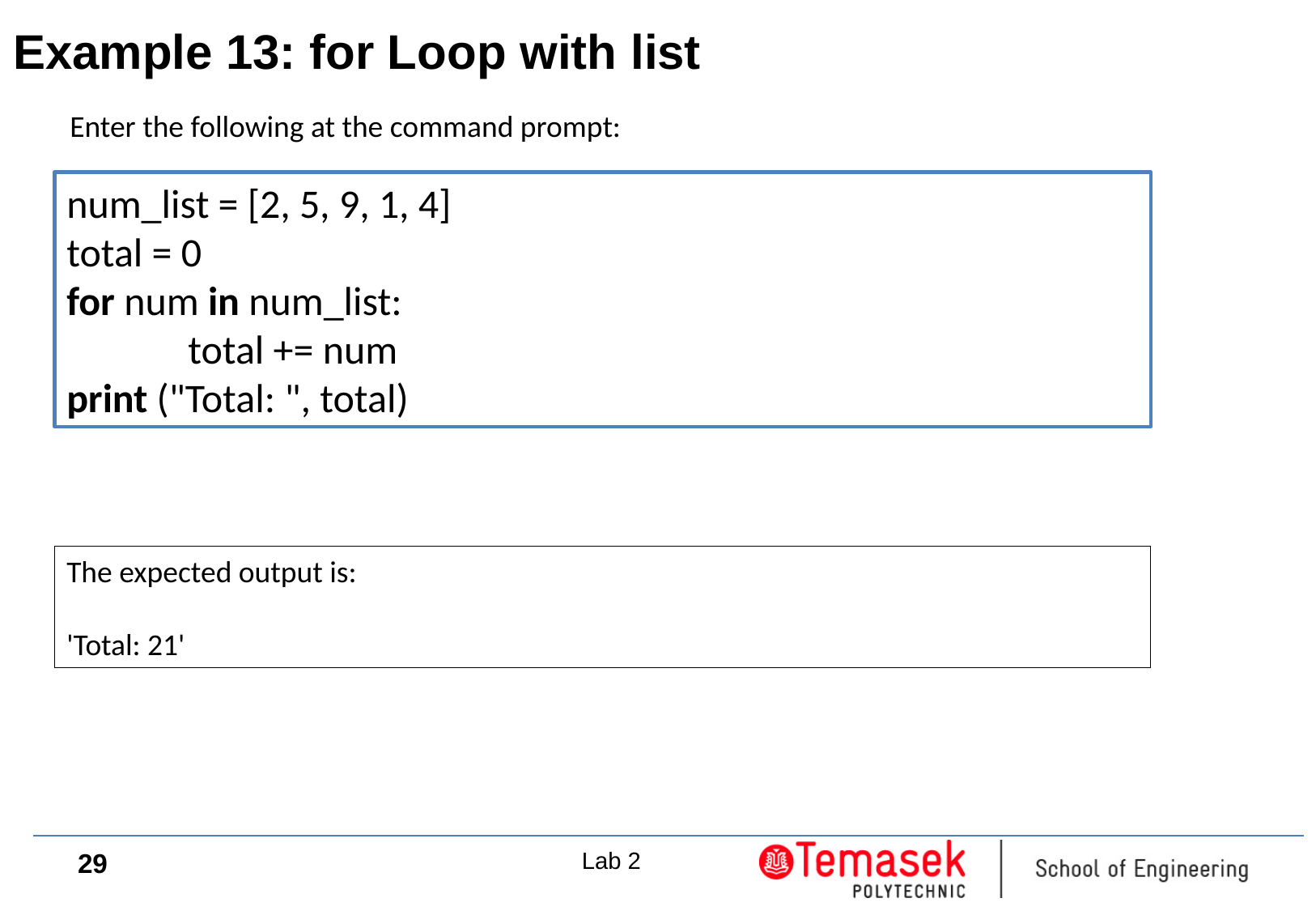

Example 13: for Loop with list
Enter the following at the command prompt:
num_list = [2, 5, 9, 1, 4]
total = 0
for num in num_list:
	total += num
print ("Total: ", total)
The expected output is:

'Total: 21'